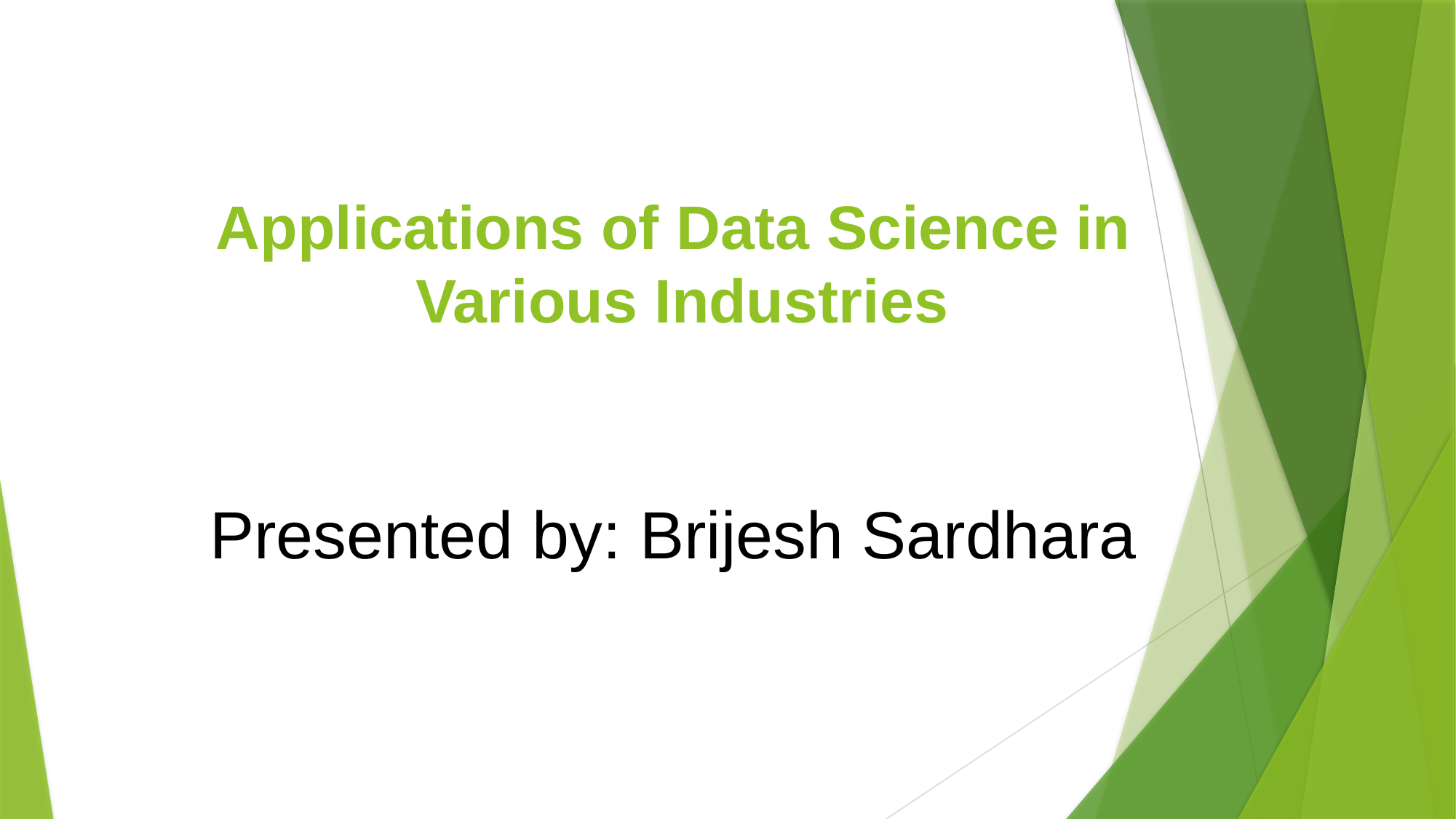

# Applications of Data Science in Various Industries
Presented by: Brijesh Sardhara